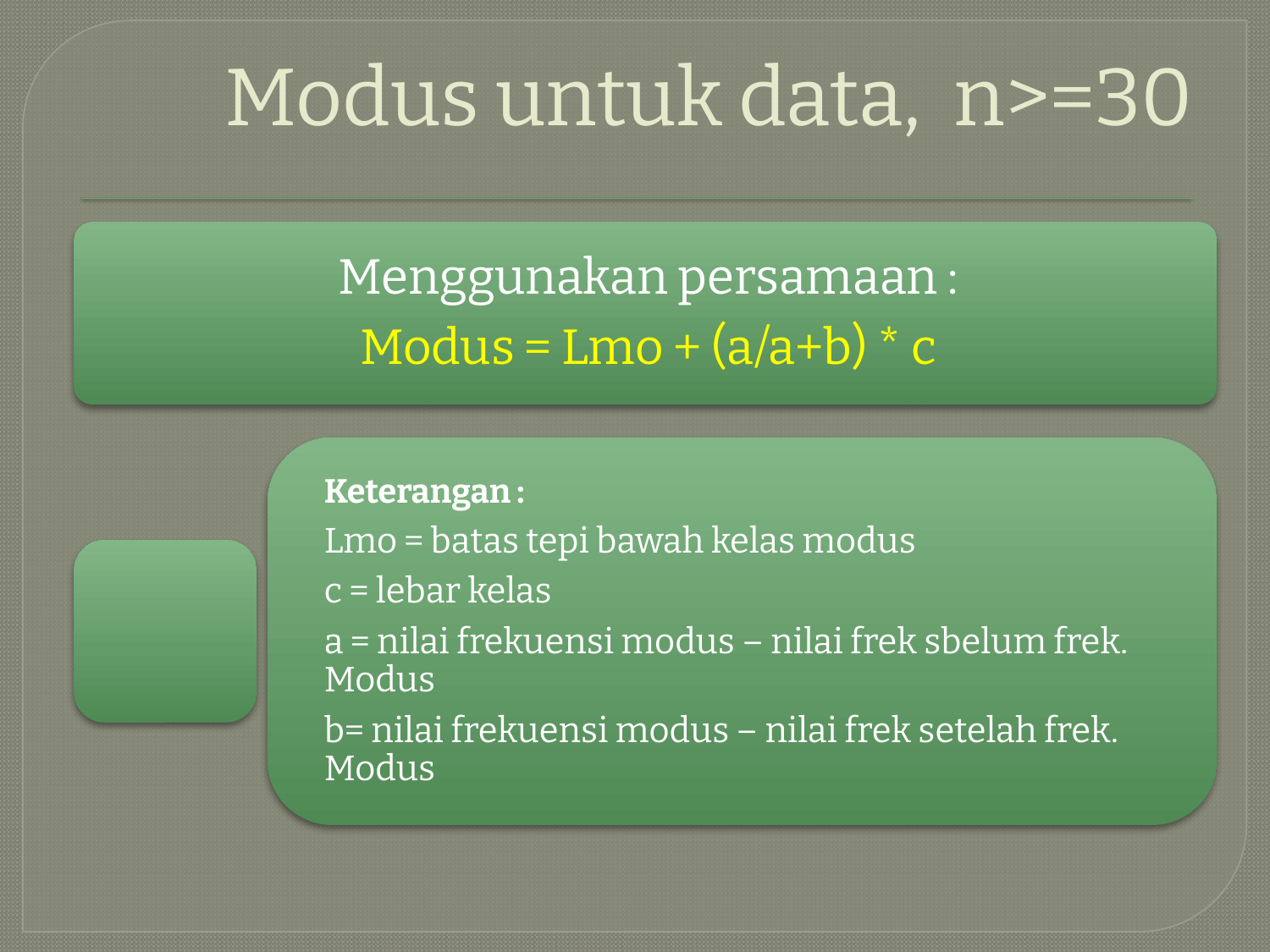

# Modus untuk data,  n>=30
Menggunakan persamaan :
Modus = Lmo + (a/a+b) * c
Keterangan :
Lmo = batas tepi bawah kelas modus
c = lebar kelas
a = nilai frekuensi modus – nilai frek sbelum frek. Modus
b= nilai frekuensi modus – nilai frek setelah frek. Modus